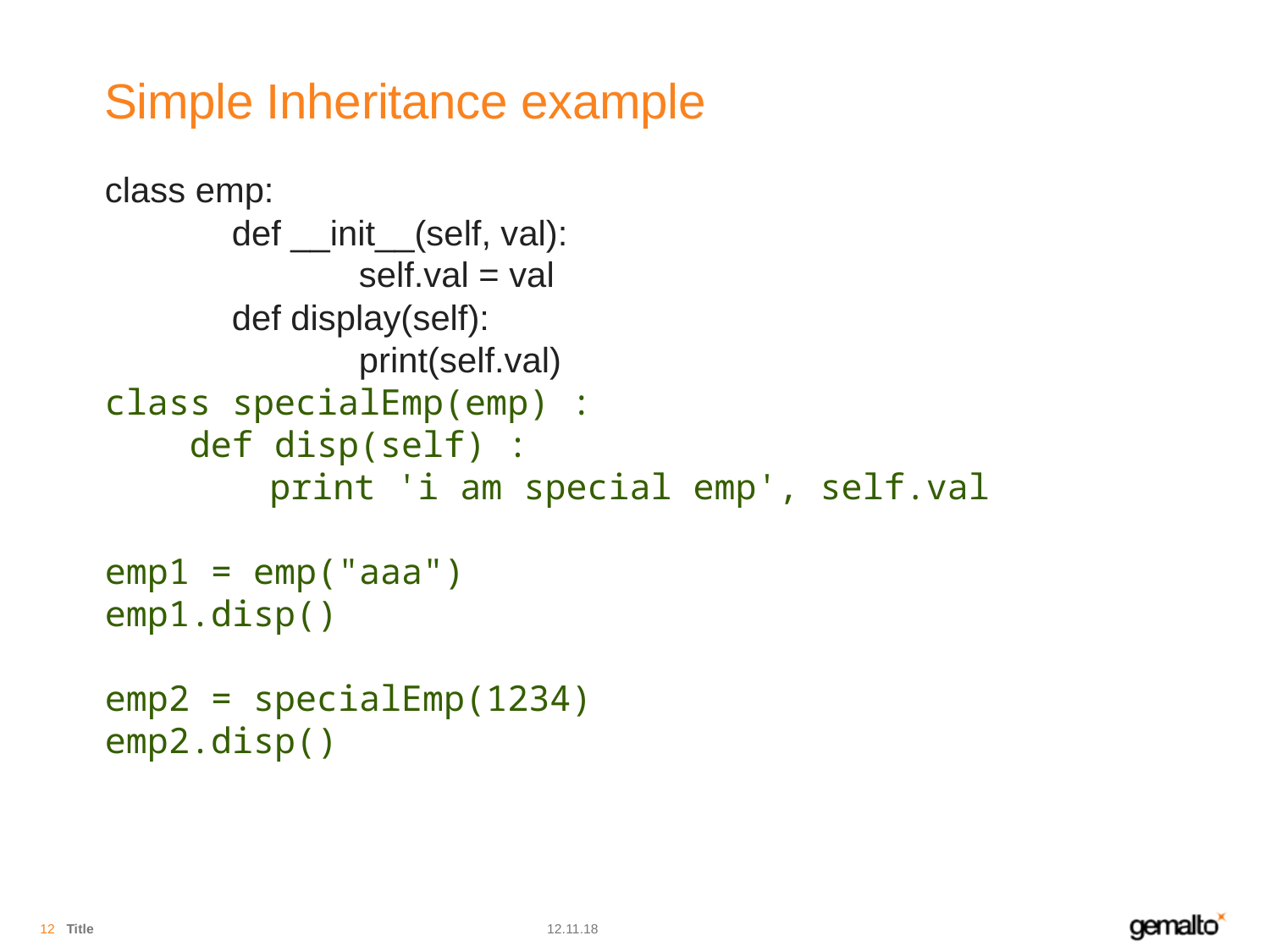

# Simple Inheritance example
class emp:
	def __init__(self, val):
		self.val = val
	def display(self):
		print(self.val)
class specialEmp(emp) :
    def disp(self) :
		print 'i am special emp', self.val

emp1 = emp("aaa")
emp1.disp()

emp2 = specialEmp(1234)
emp2.disp()

12
Title
12.11.18